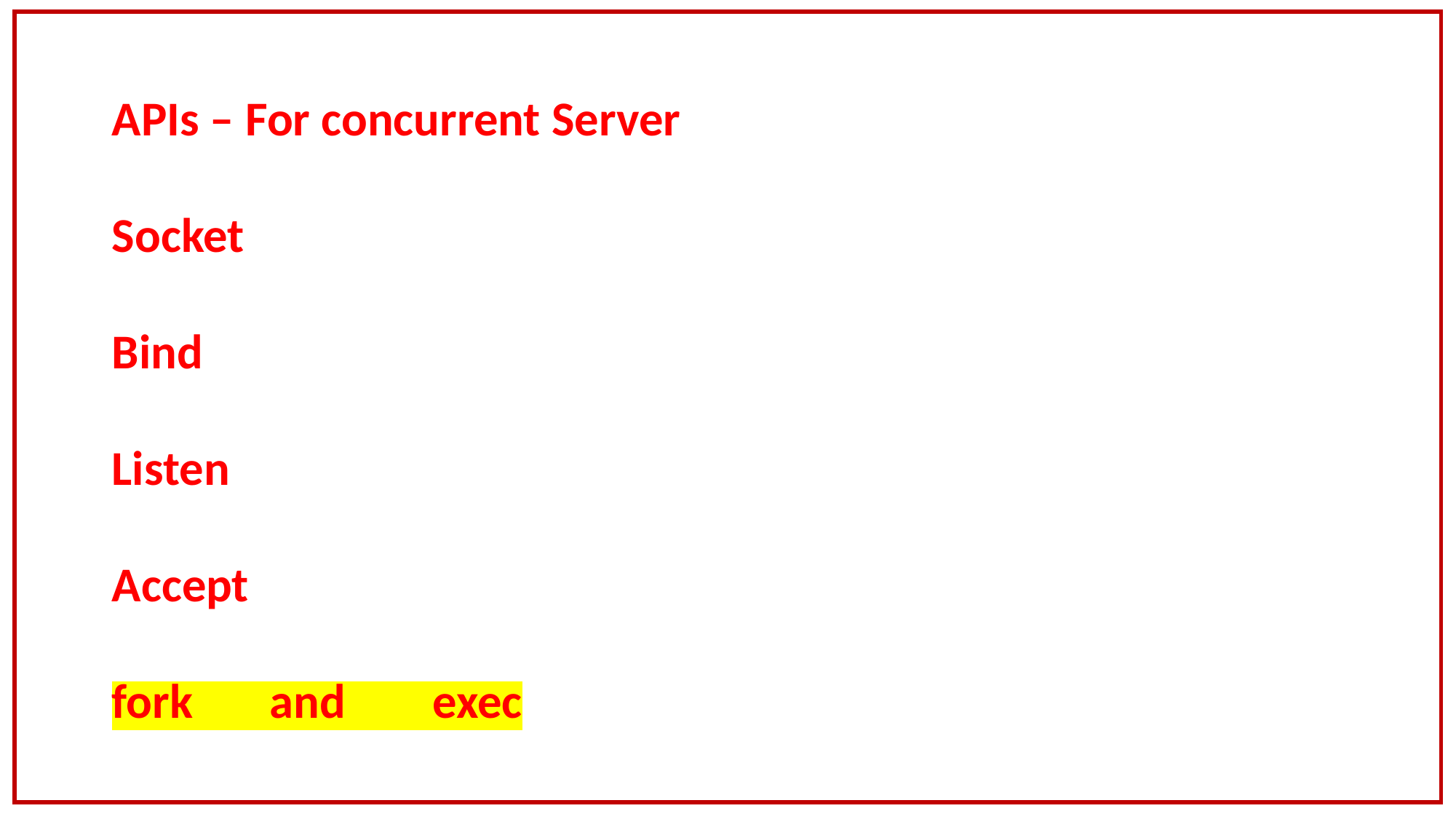

APIs – For concurrent Server

Socket

Bind

Listen

Accept

fork       and        exec